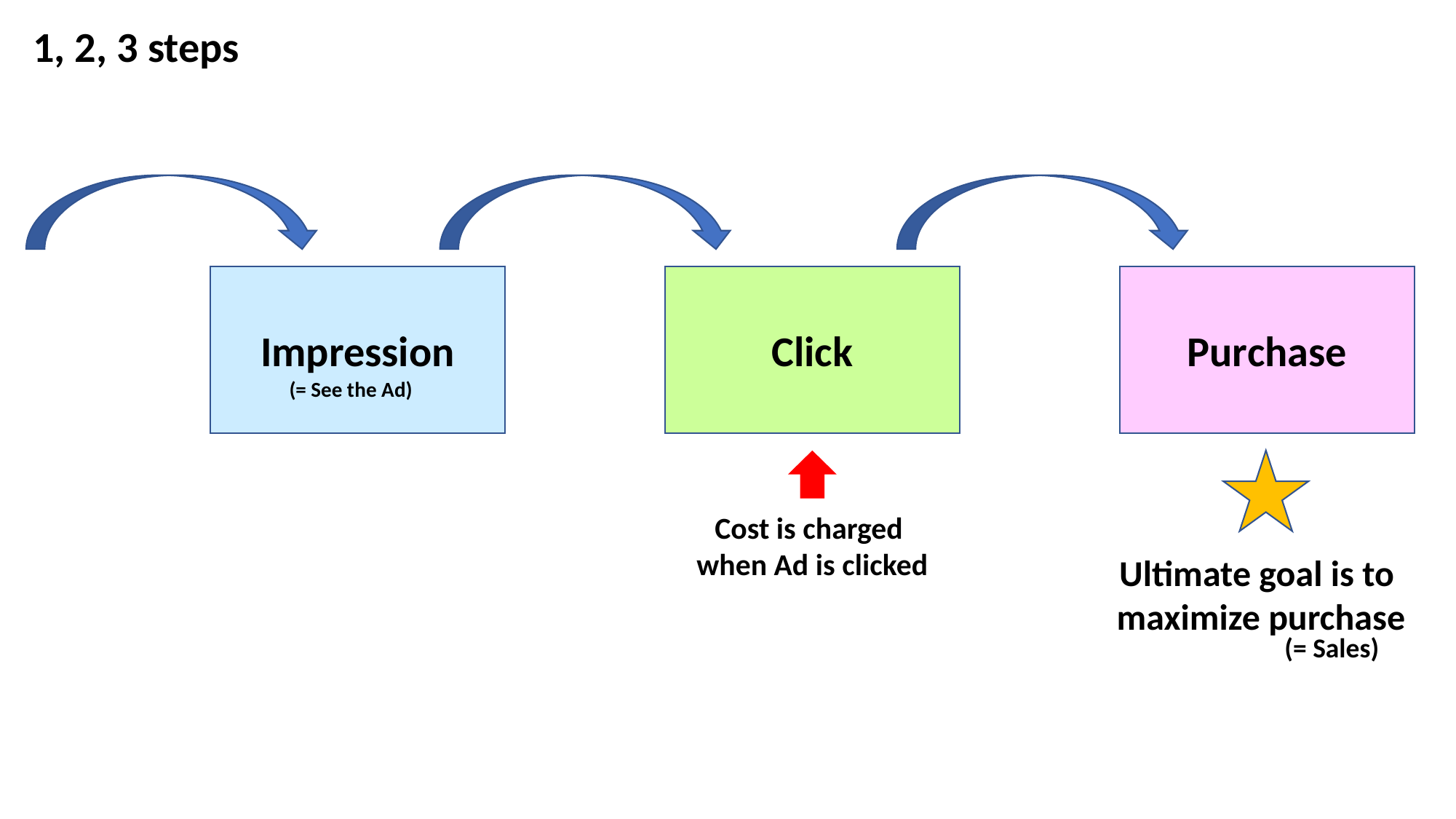

1, 2, 3 steps

Click
Purchase
Impression
(= See the Ad)

Cost is charged
when Ad is clicked
Ultimate goal is to
 maximize purchase
(= Sales)